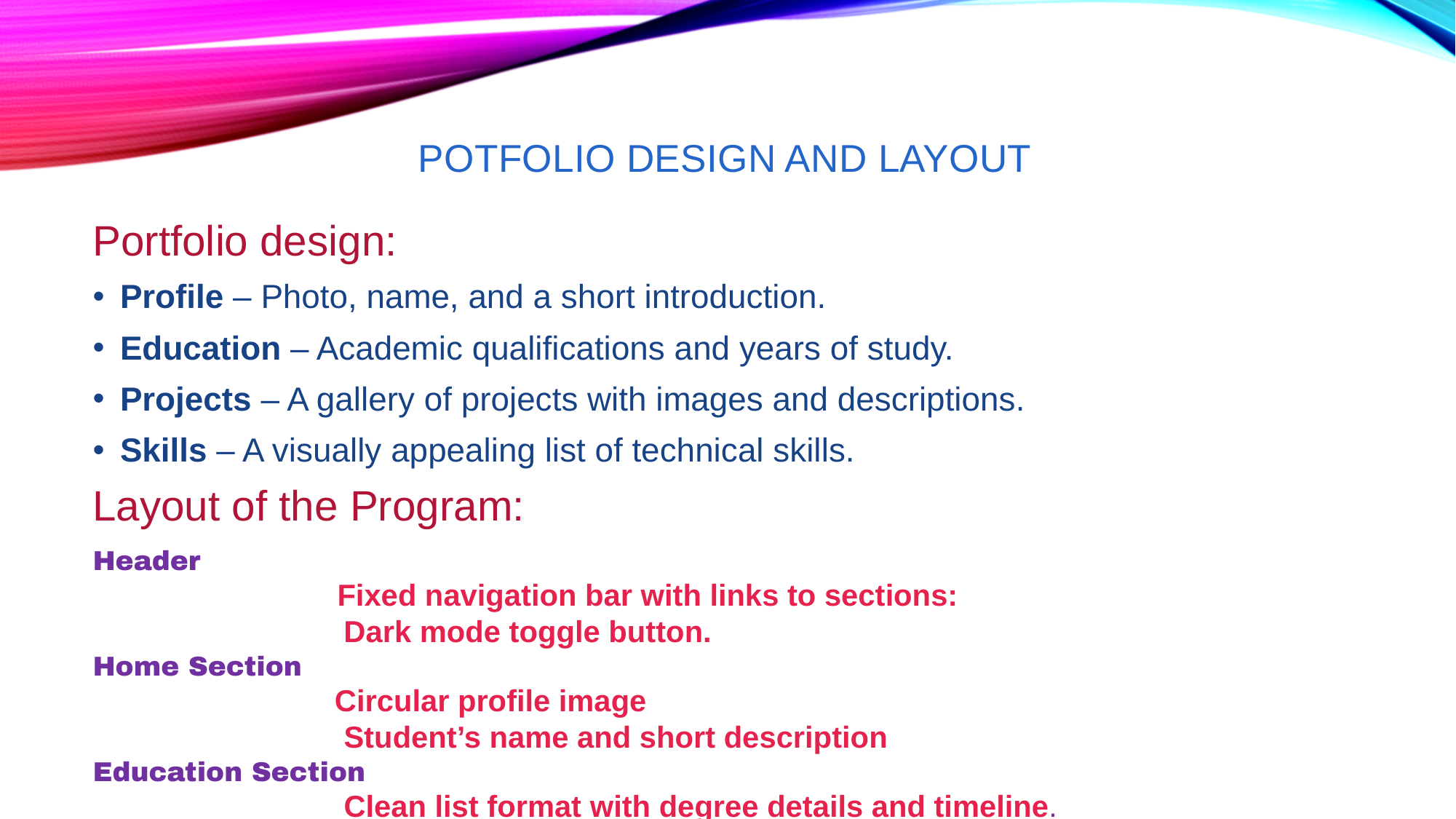

# POTFOLIO DESIGN AND LAYOUT
Portfolio design:
Profile – Photo, name, and a short introduction.
Education – Academic qualifications and years of study.
Projects – A gallery of projects with images and descriptions.
Skills – A visually appealing list of technical skills.
Layout of the Program:

Header
                                                Fixed navigation bar with links to sections:
                              Dark mode toggle button.
Home Section
                                               Circular profile image
                              Student’s name and short description
Education Section
                              Clean list format with degree details and timeline.